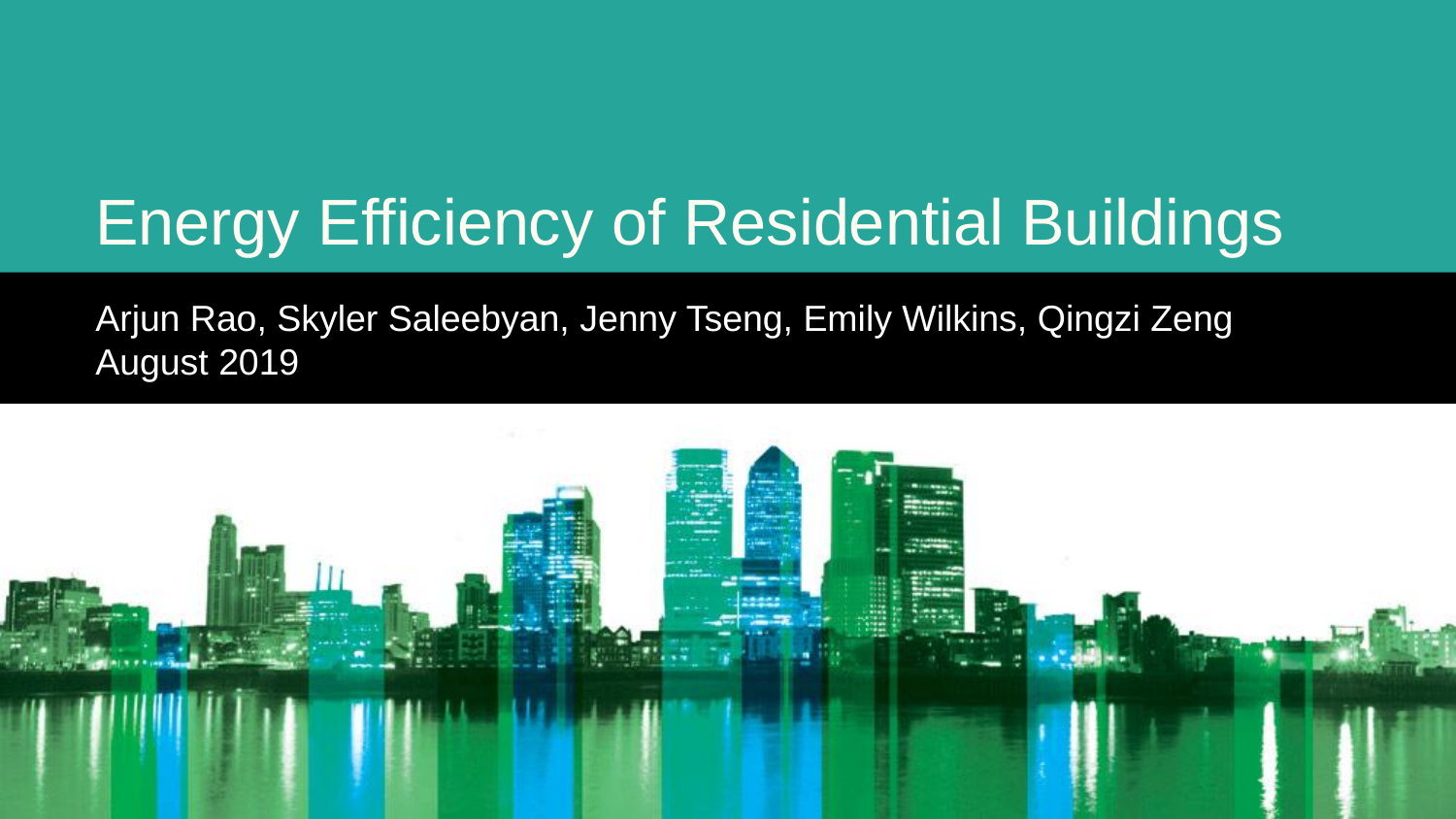

# Energy Efficiency of Residential Buildings
Arjun Rao, Skyler Saleebyan, Jenny Tseng, Emily Wilkins, Qingzi Zeng
August 2019